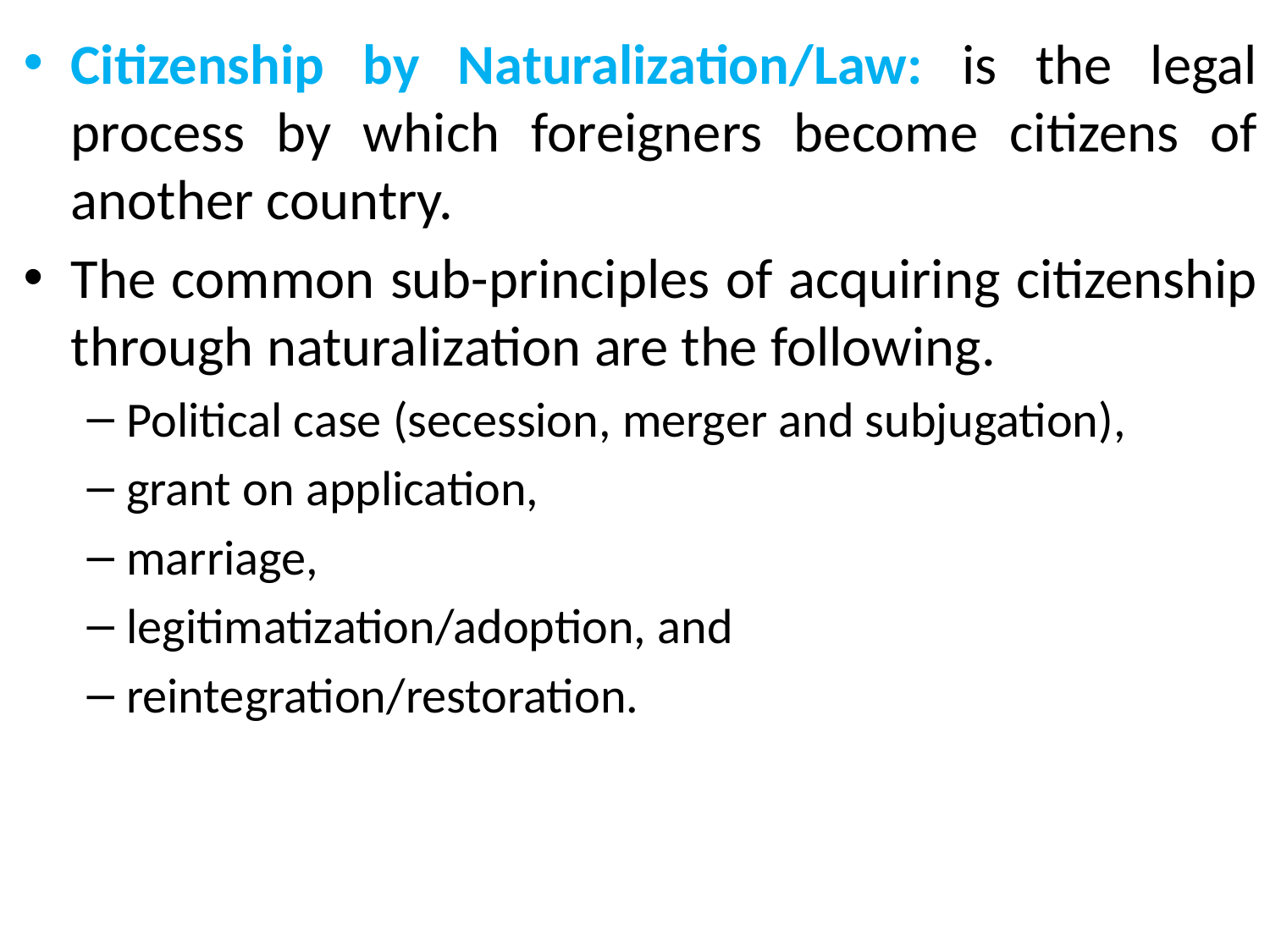

Citizenship by Naturalization/Law: is the legal process by which foreigners become citizens of another country.
The common sub-principles of acquiring citizenship through naturalization are the following.
Political case (secession, merger and subjugation),
grant on application,
marriage,
legitimatization/adoption, and
reintegration/restoration.